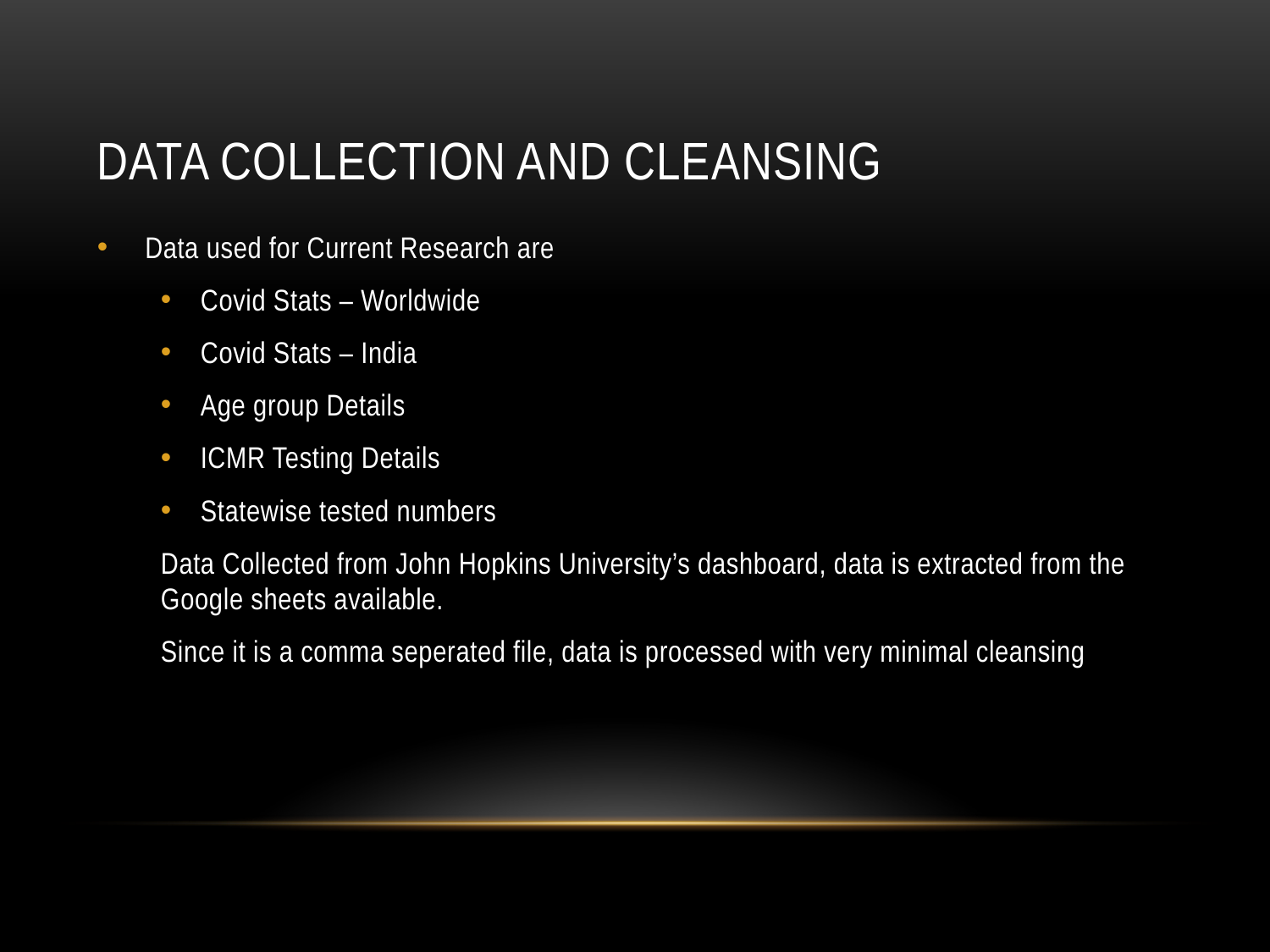

# Data Collection and cleansing
Data used for Current Research are
Covid Stats – Worldwide
Covid Stats – India
Age group Details
ICMR Testing Details
Statewise tested numbers
Data Collected from John Hopkins University’s dashboard, data is extracted from the Google sheets available.
Since it is a comma seperated file, data is processed with very minimal cleansing